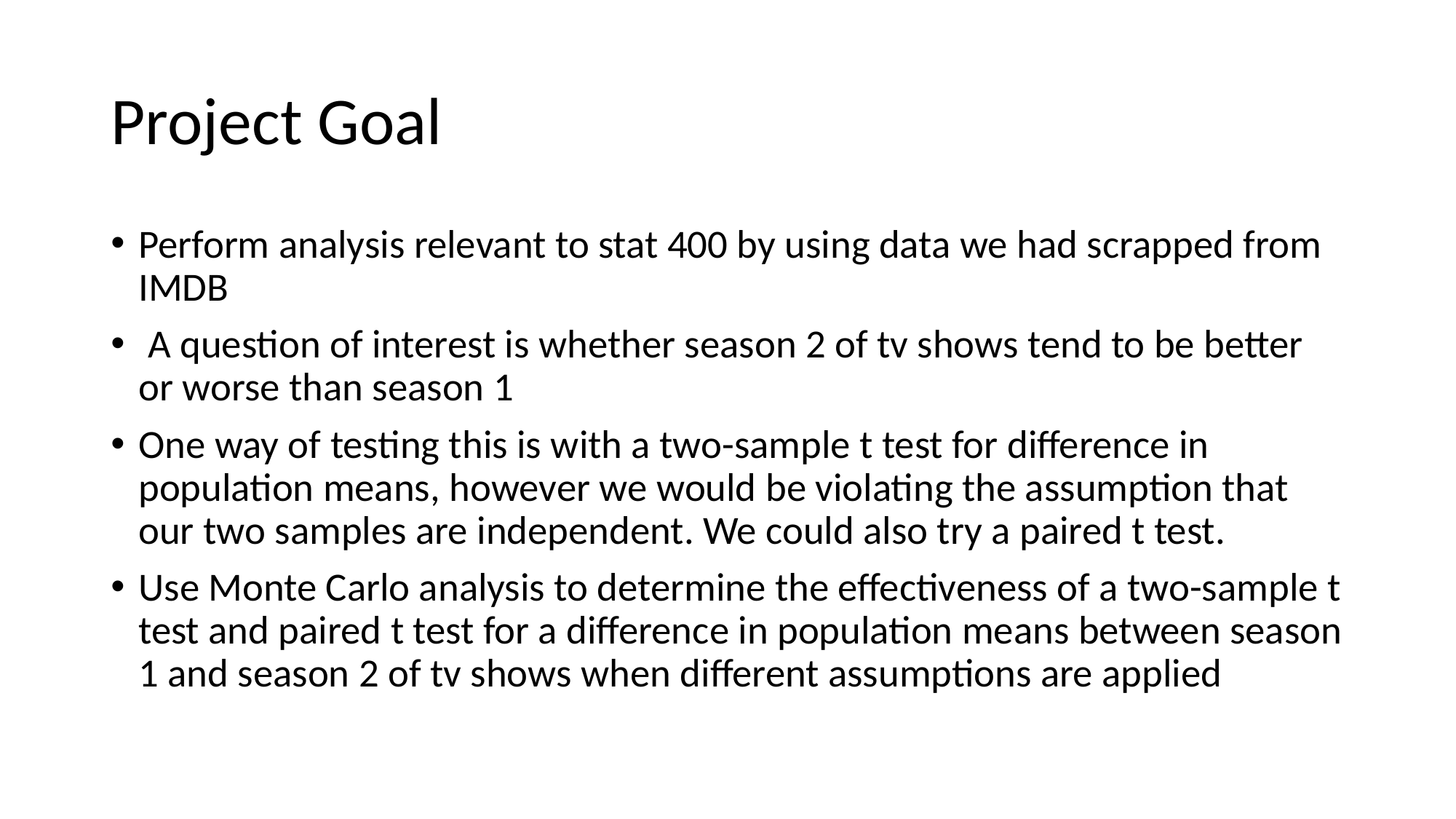

# Project Goal
Perform analysis relevant to stat 400 by using data we had scrapped from IMDB
 A question of interest is whether season 2 of tv shows tend to be better or worse than season 1
One way of testing this is with a two-sample t test for difference in population means, however we would be violating the assumption that our two samples are independent. We could also try a paired t test.
Use Monte Carlo analysis to determine the effectiveness of a two-sample t test and paired t test for a difference in population means between season 1 and season 2 of tv shows when different assumptions are applied